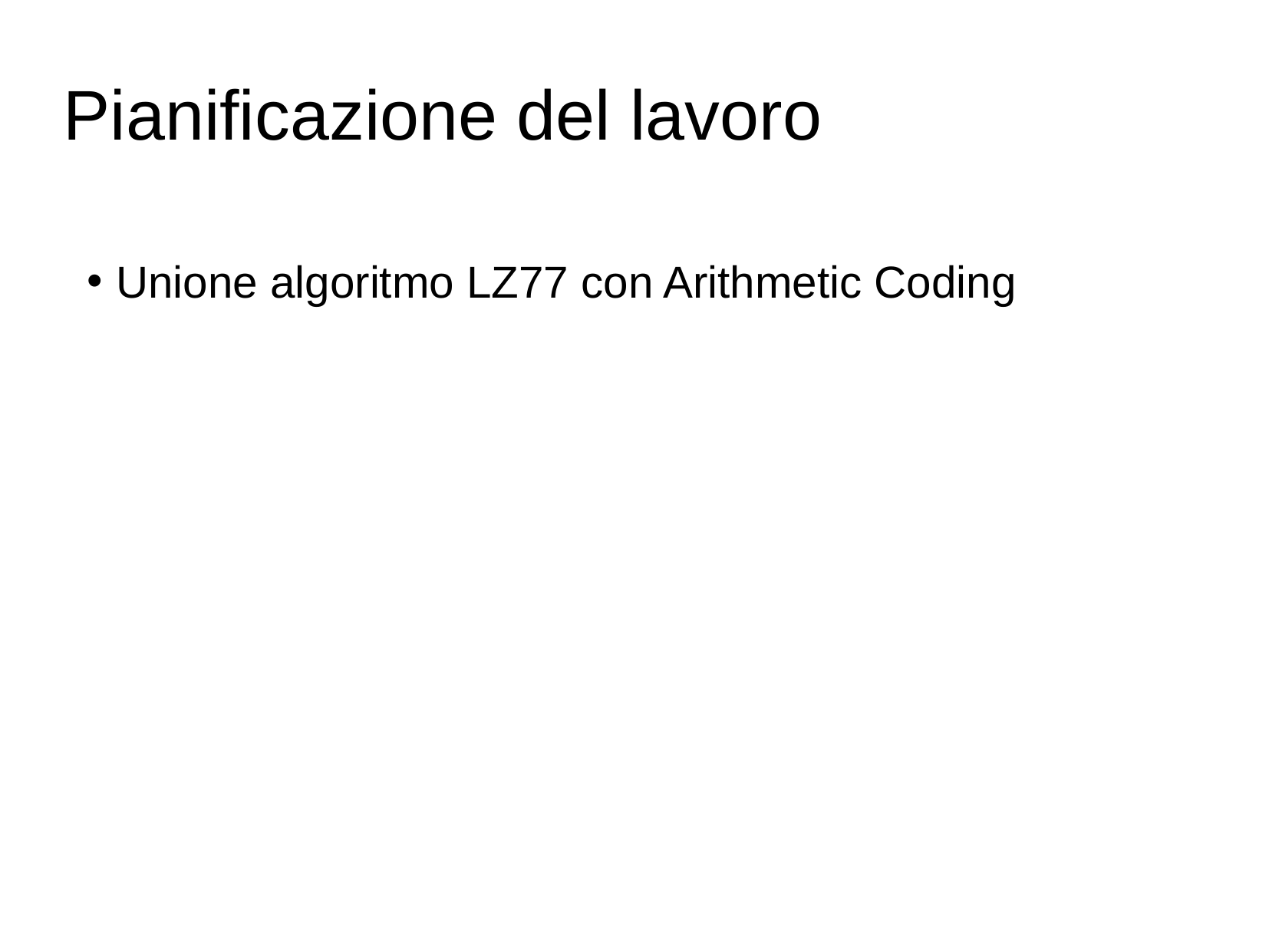

Pianificazione del lavoro
Unione algoritmo LZ77 con Arithmetic Coding